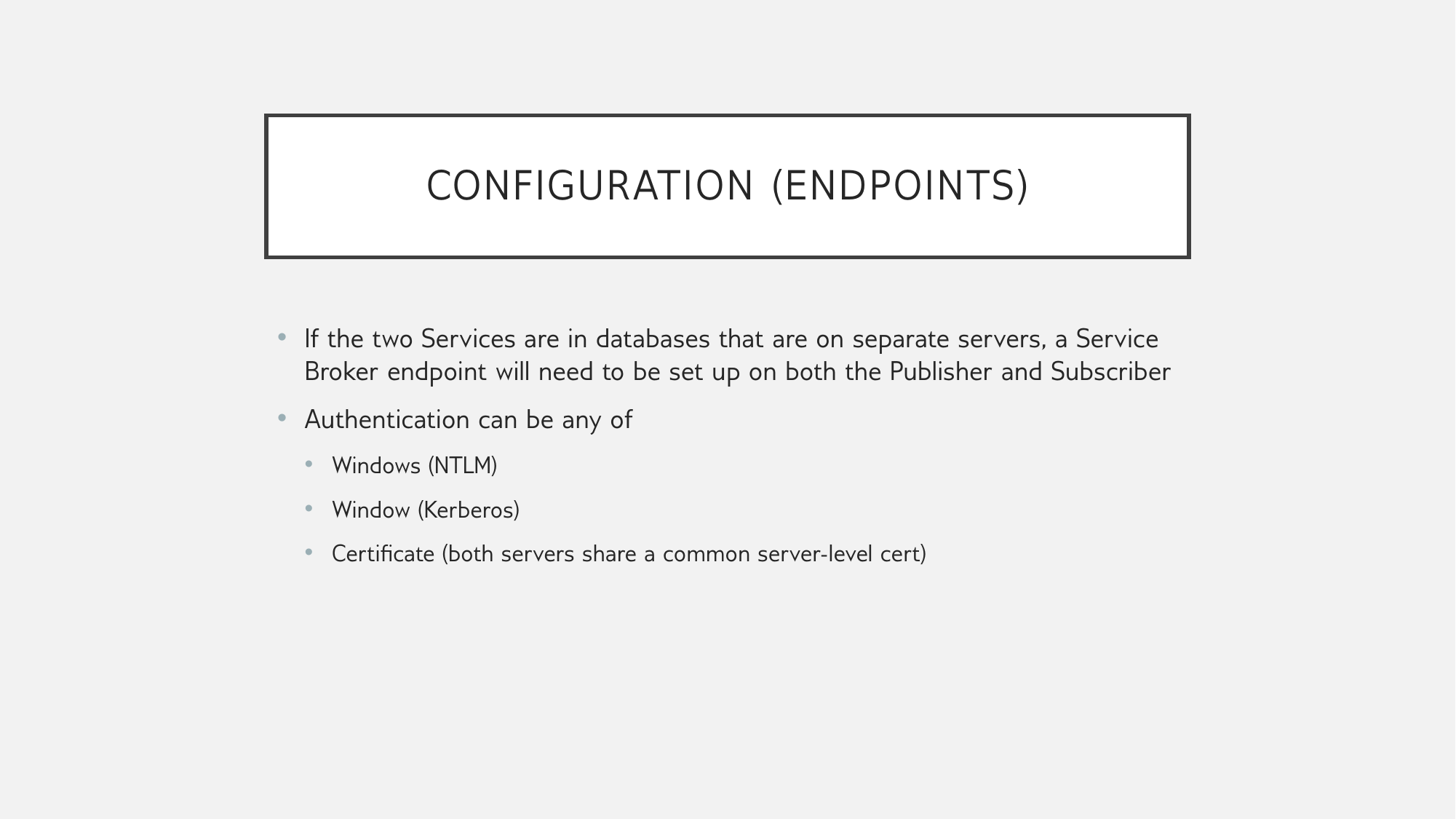

# Configuration (Endpoints)
If the two Services are in databases that are on separate servers, a Service Broker endpoint will need to be set up on both the Publisher and Subscriber
Authentication can be any of
Windows (NTLM)
Window (Kerberos)
Certificate (both servers share a common server-level cert)